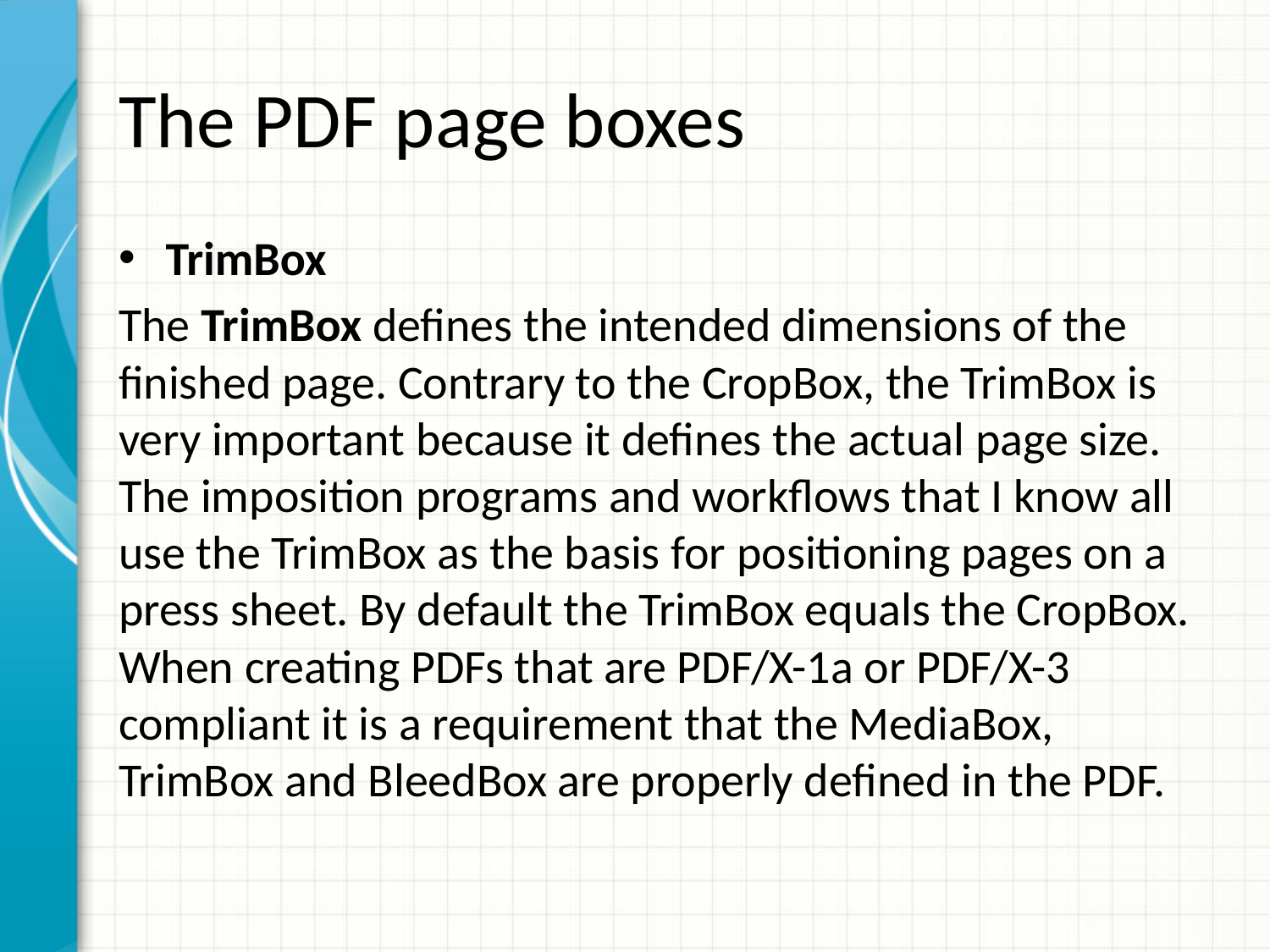

# The PDF page boxes
TrimBox
The TrimBox defines the intended dimensions of the finished page. Contrary to the CropBox, the TrimBox is very important because it defines the actual page size. The imposition programs and workflows that I know all use the TrimBox as the basis for positioning pages on a press sheet. By default the TrimBox equals the CropBox. When creating PDFs that are PDF/X-1a or PDF/X-3 compliant it is a requirement that the MediaBox, TrimBox and BleedBox are properly defined in the PDF.